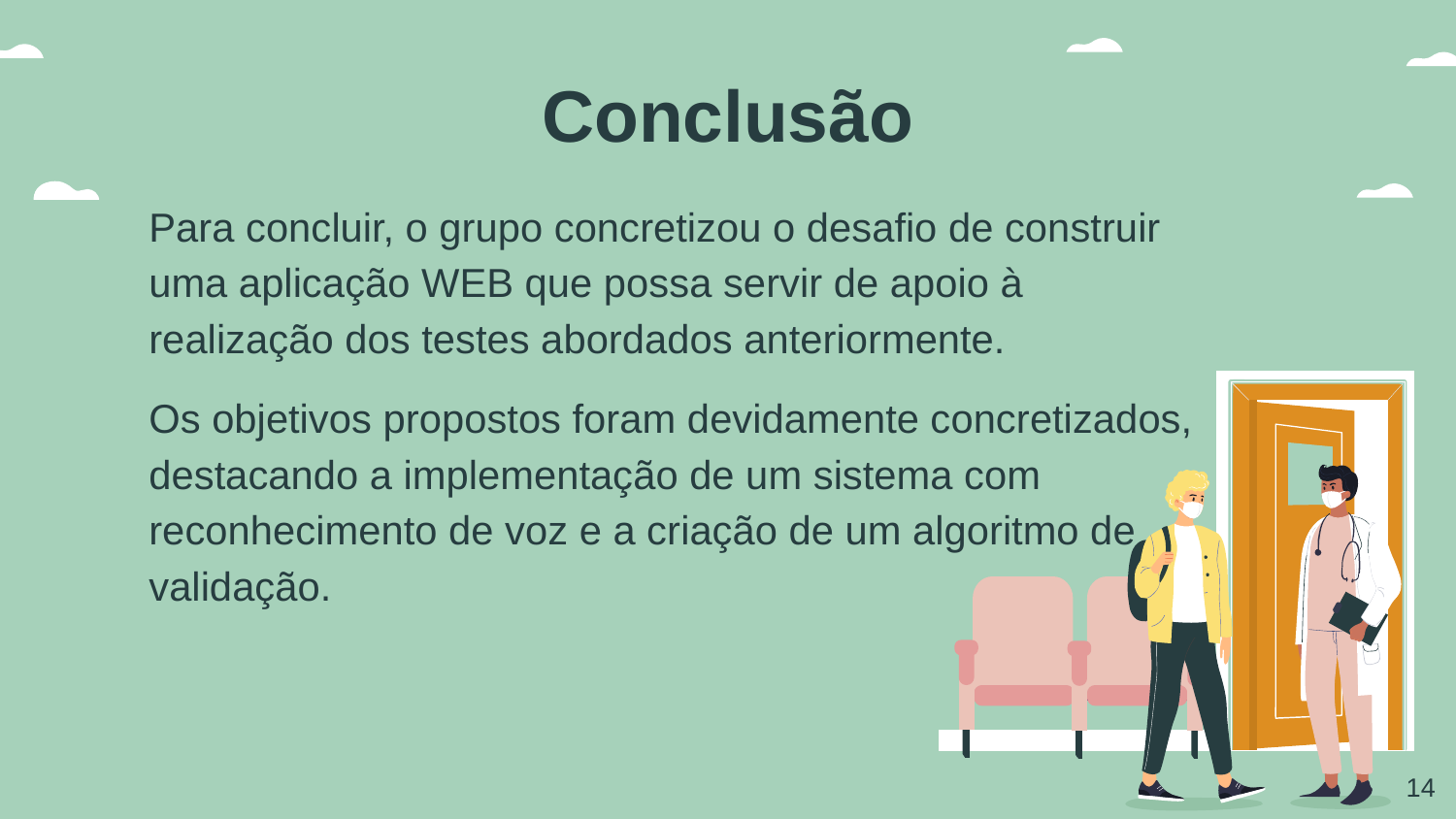

Conclusão
Para concluir, o grupo concretizou o desafio de construir uma aplicação WEB que possa servir de apoio à realização dos testes abordados anteriormente.
Os objetivos propostos foram devidamente concretizados, destacando a implementação de um sistema com reconhecimento de voz e a criação de um algoritmo de validação.

14